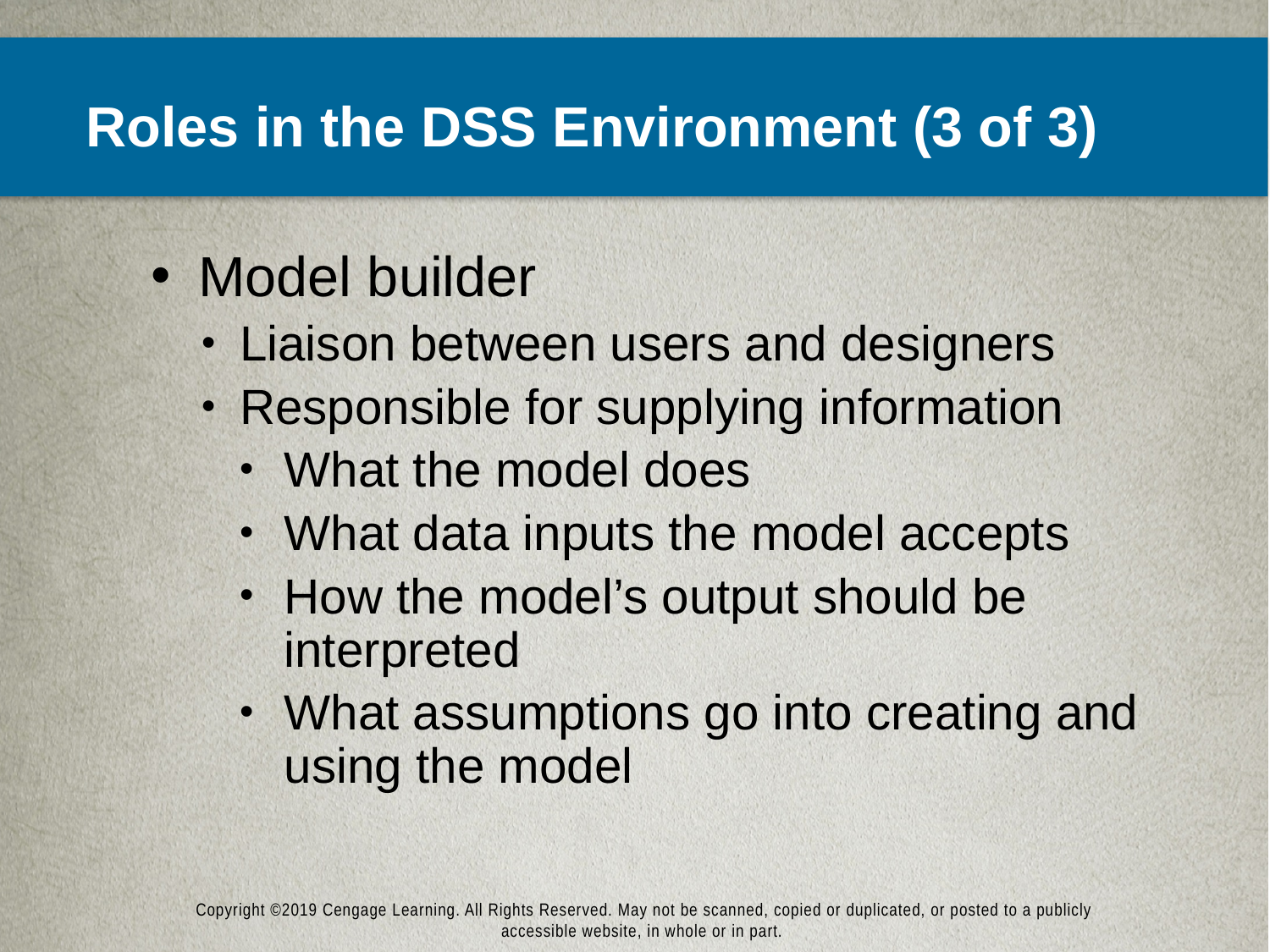

# Roles in the DSS Environment (3 of 3)
Model builder
Liaison between users and designers
Responsible for supplying information
What the model does
What data inputs the model accepts
How the model’s output should be interpreted
What assumptions go into creating and using the model